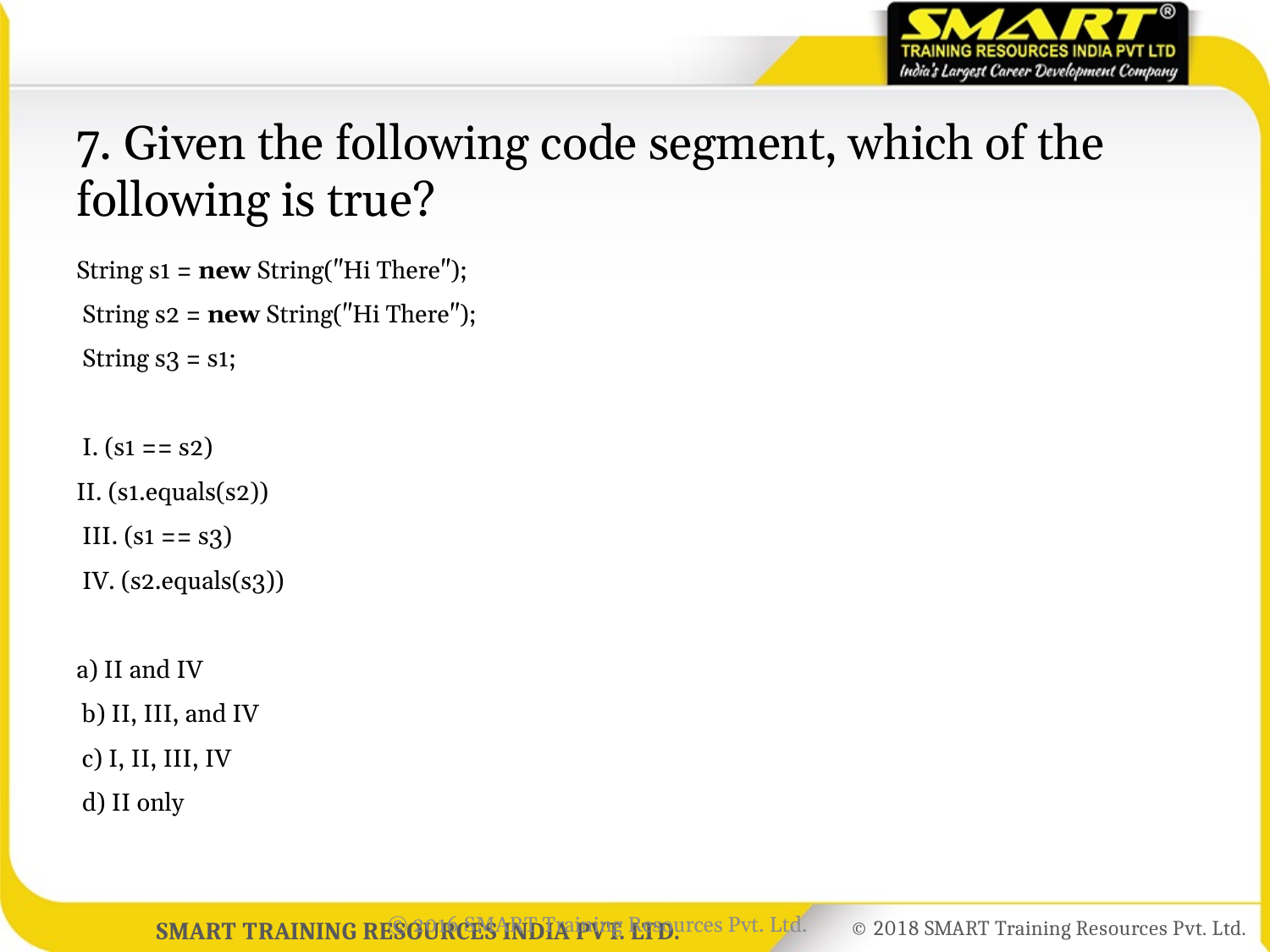

# 7. Given the following code segment, which of the following is true?
String s1 = new String("Hi There");
 String s2 = new String("Hi There");
 String s3 = s1;

 I. (s1 == s2)
II. (s1.equals(s2))
 III. (s1 == s3)
 IV. (s2.equals(s3))

a) II and IV
 b) II, III, and IV
 c) I, II, III, IV
 d) II only
© 2016 SMART Training Resources Pvt. Ltd.